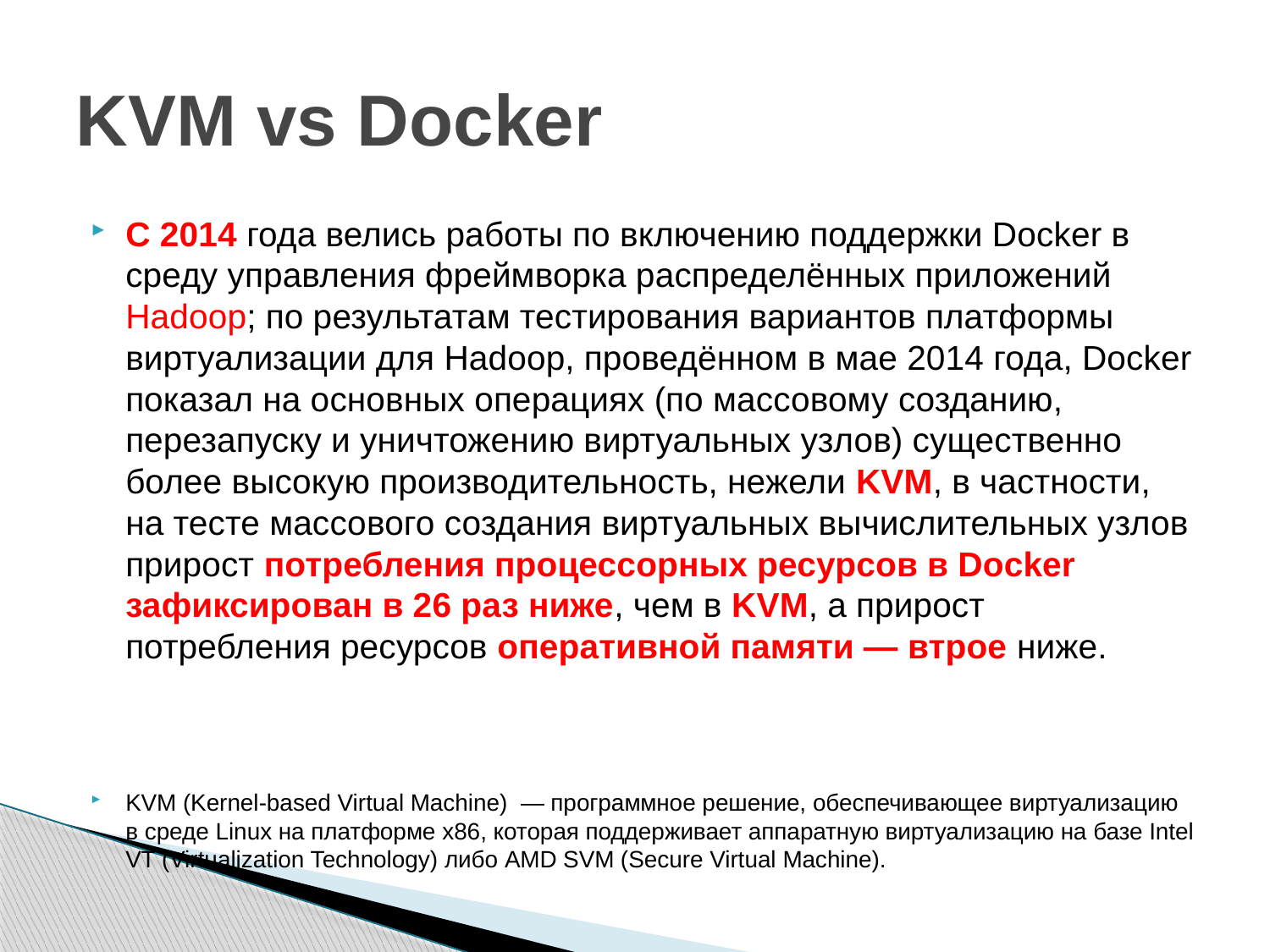

# KVM vs Docker
С 2014 года велись работы по включению поддержки Docker в среду управления фреймворка распределённых приложений Hadoop; по результатам тестирования вариантов платформы виртуализации для Hadoop, проведённом в мае 2014 года, Docker показал на основных операциях (по массовому созданию, перезапуску и уничтожению виртуальных узлов) существенно более высокую производительность, нежели KVM, в частности, на тесте массового создания виртуальных вычислительных узлов прирост потребления процессорных ресурсов в Docker зафиксирован в 26 раз ниже, чем в KVM, а прирост потребления ресурсов оперативной памяти — втрое ниже.

KVM (Kernel-based Virtual Machine)  — программное решение, обеспечивающее виртуализацию в среде Linux на платформе x86, которая поддерживает аппаратную виртуализацию на базе Intel VT (Virtualization Technology) либо AMD SVM (Secure Virtual Machine).